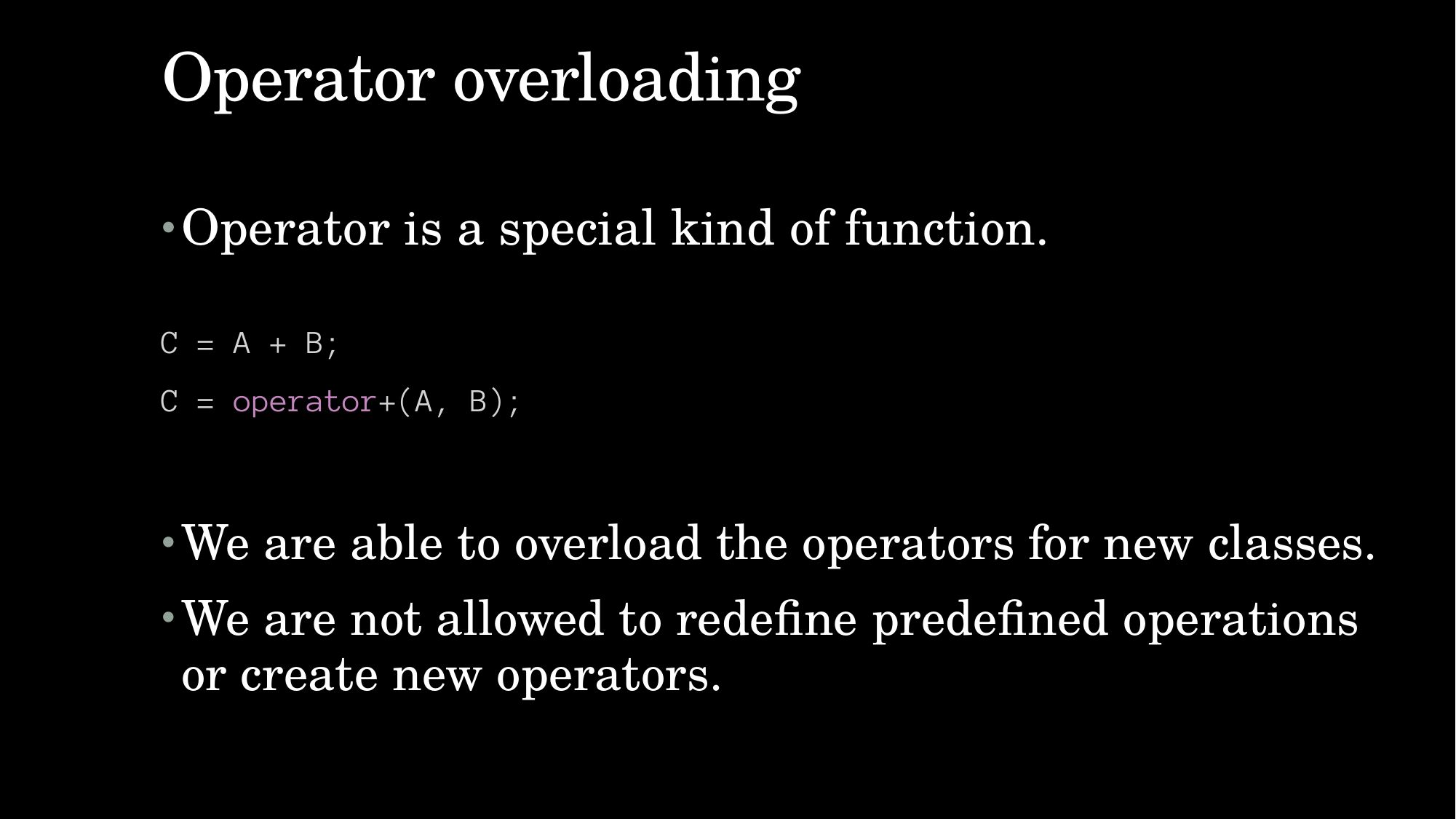

# Operator overloading

Operator is a special kind of function.

C = A + B;
C = operator+(A, B);

We are able to overload the operators for new classes.
We are not allowed to redefine predefined operations or create new operators.